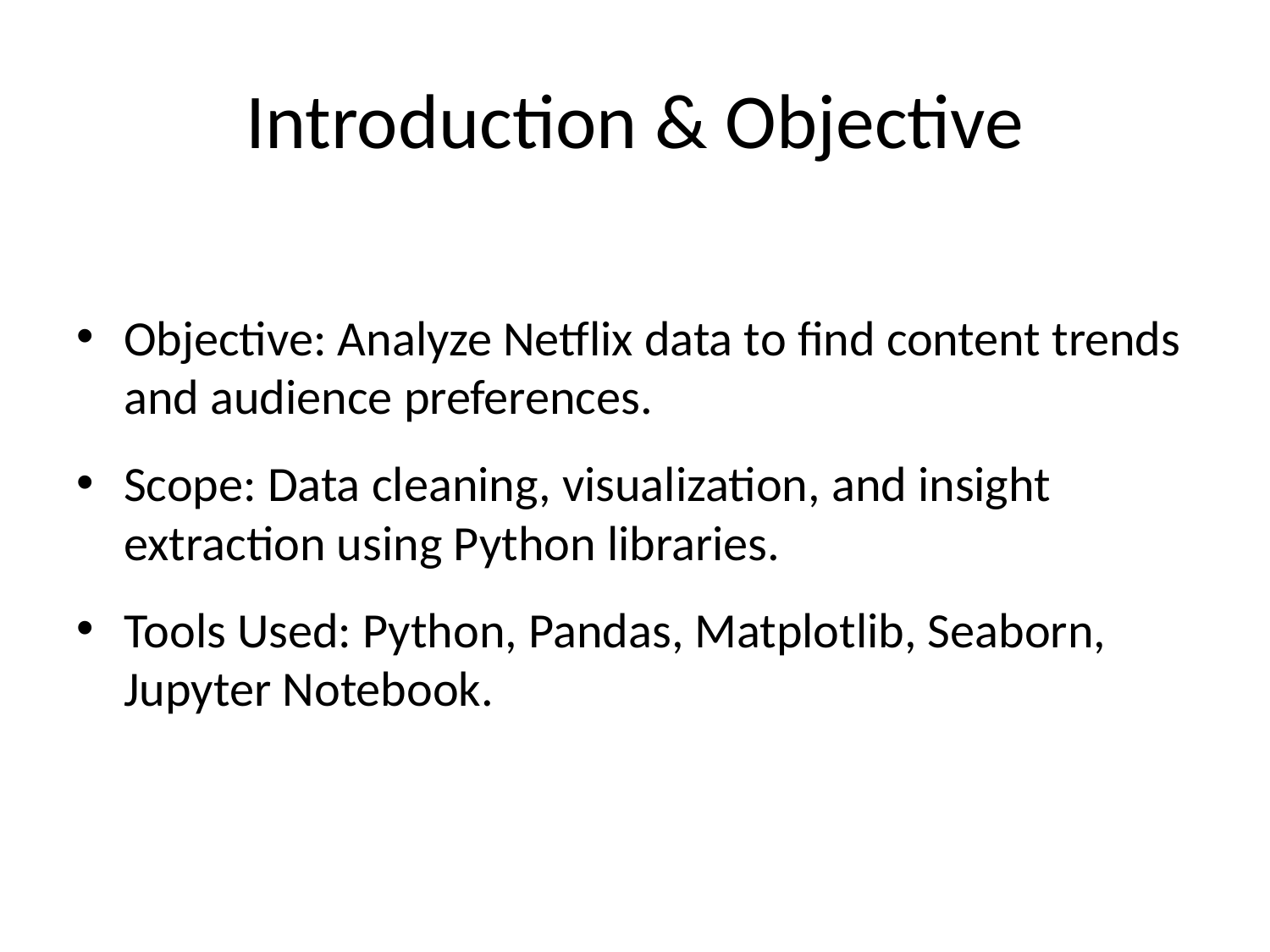

# Introduction & Objective

Objective: Analyze Netflix data to find content trends and audience preferences.
Scope: Data cleaning, visualization, and insight extraction using Python libraries.
Tools Used: Python, Pandas, Matplotlib, Seaborn, Jupyter Notebook.